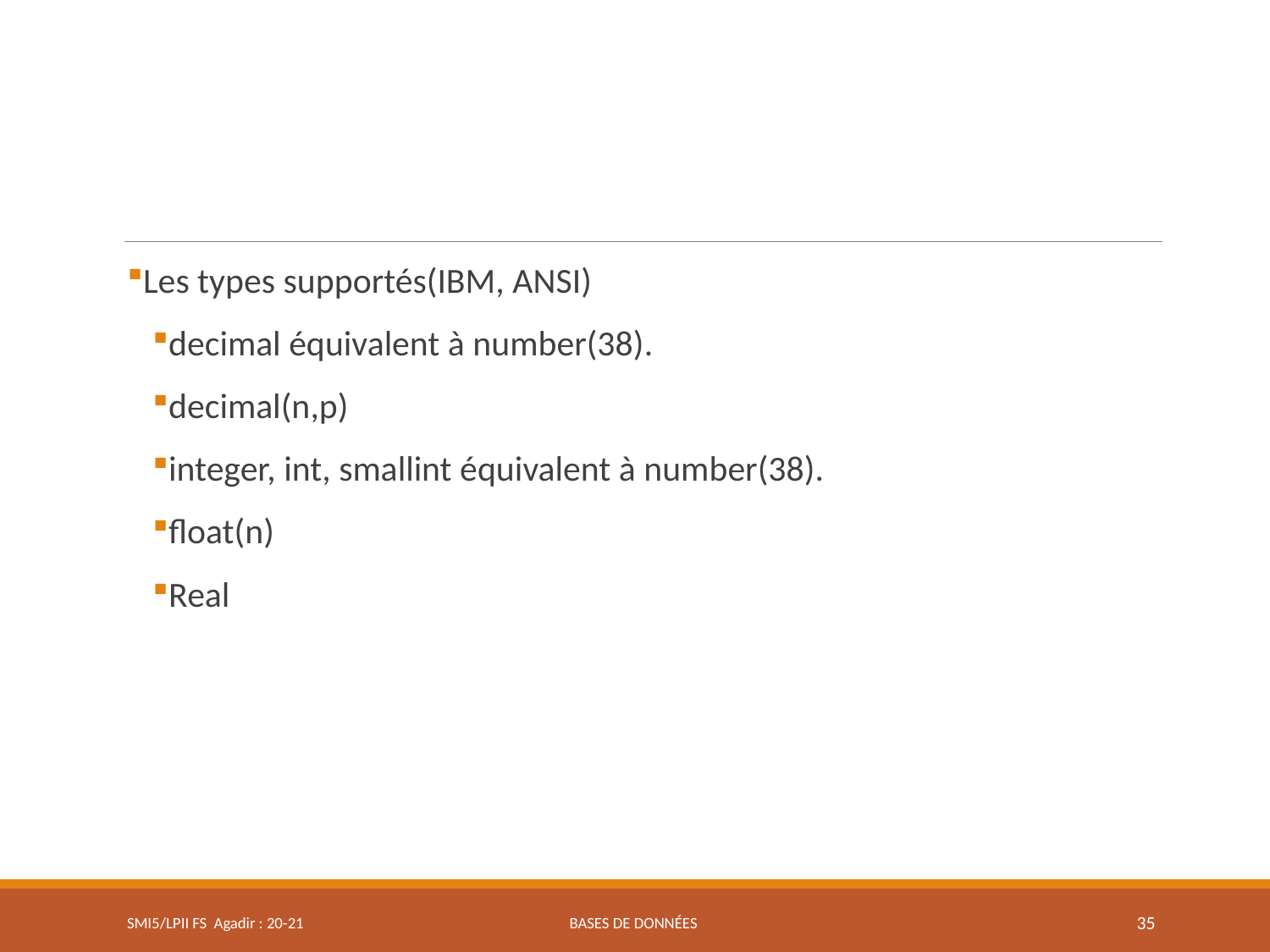

Les types supportés(IBM, ANSI)
decimal équivalent à number(38).
decimal(n,p)
integer, int, smallint équivalent à number(38).
float(n)
Real

SMI5/LPII FS  Agadir : 20-21
Bases de données
35